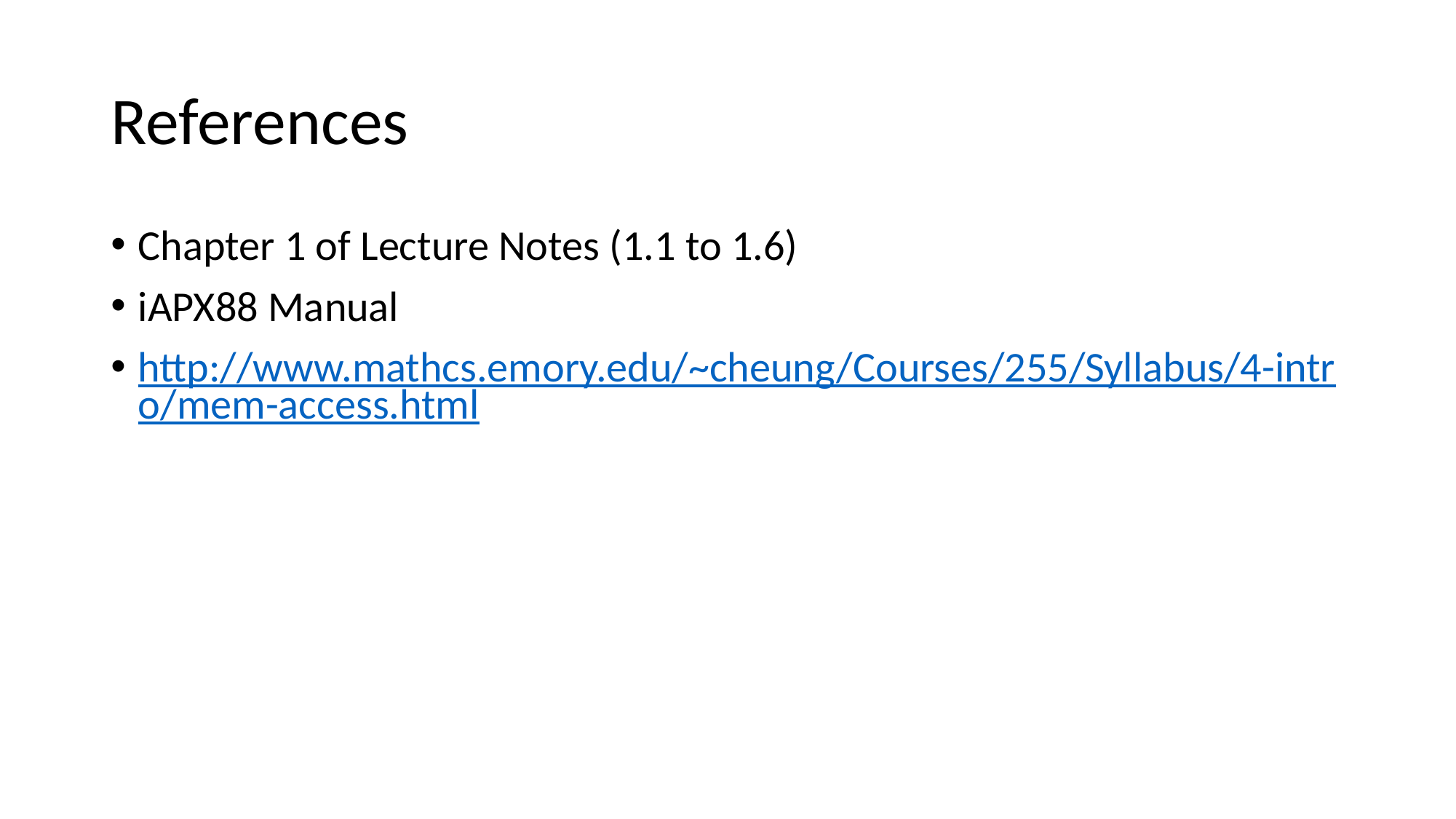

# References
Chapter 1 of Lecture Notes (1.1 to 1.6)
iAPX88 Manual
http://www.mathcs.emory.edu/~cheung/Courses/255/Syllabus/4-intro/mem-access.html